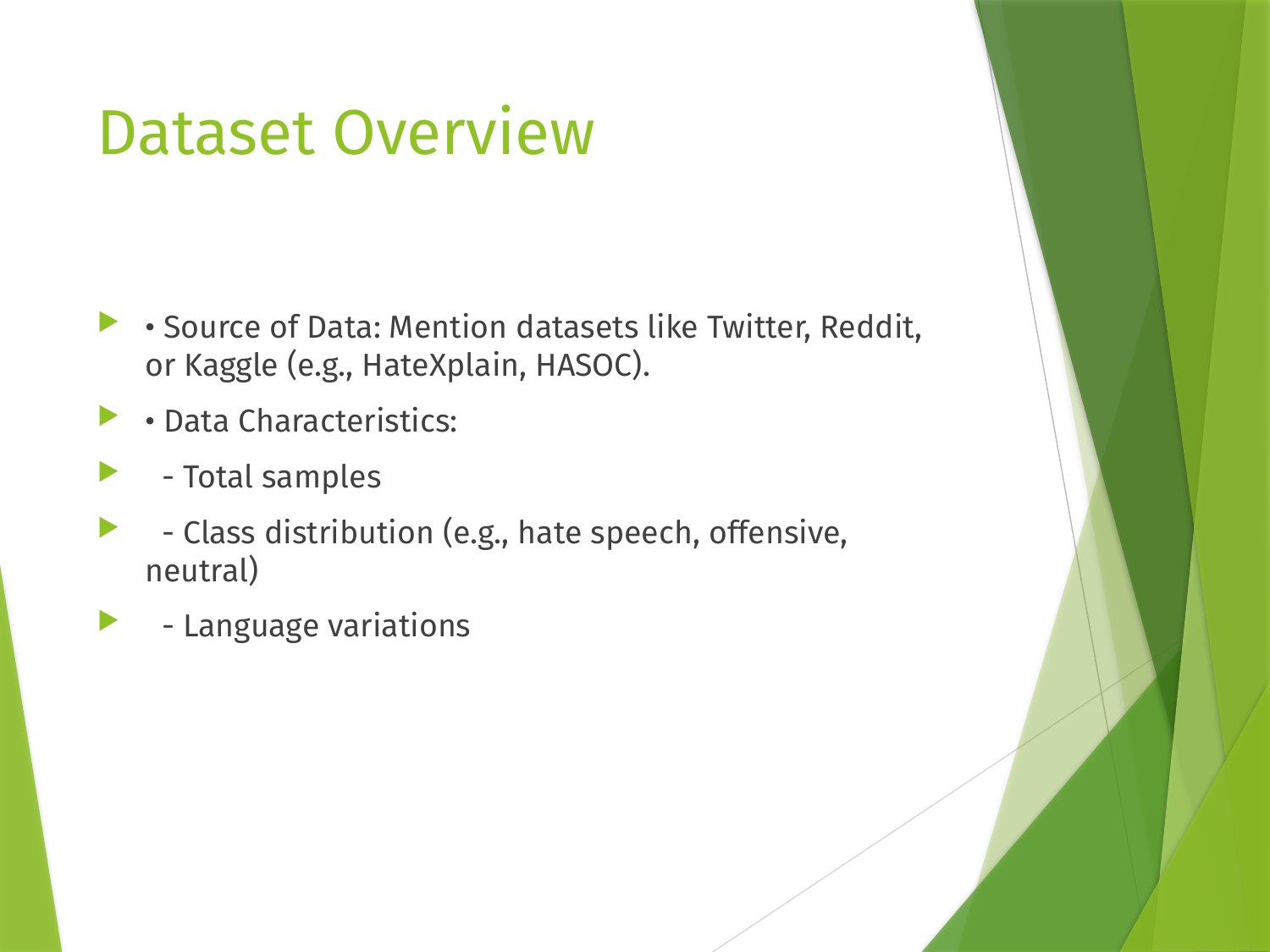

# Dataset Overview
• Source of Data: Mention datasets like Twitter, Reddit, or Kaggle (e.g., HateXplain, HASOC).
• Data Characteristics:
  - Total samples
  - Class distribution (e.g., hate speech, offensive, neutral)
  - Language variations